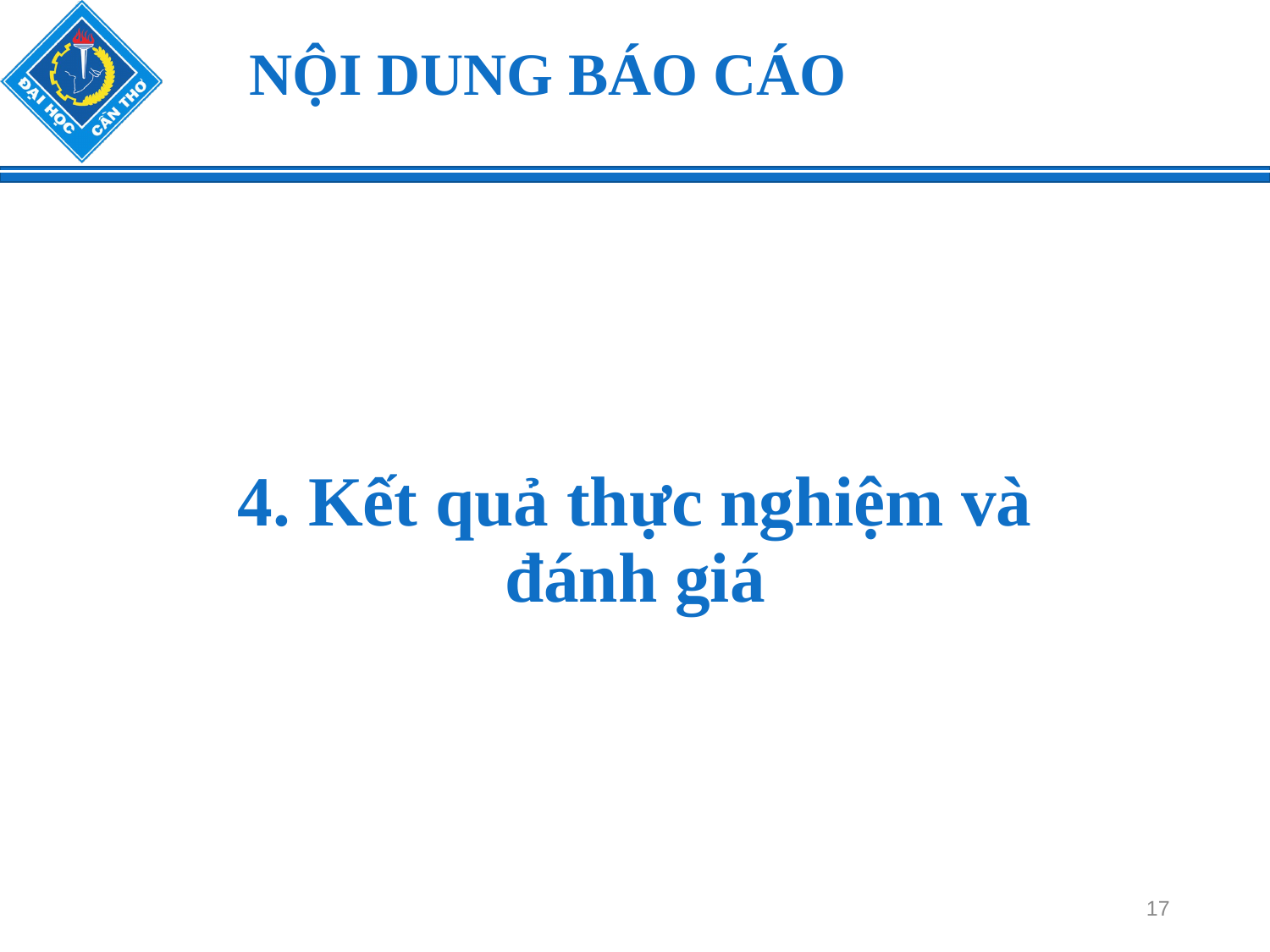

NỘI DUNG BÁO CÁO
4. Kết quả thực nghiệm và đánh giá
17